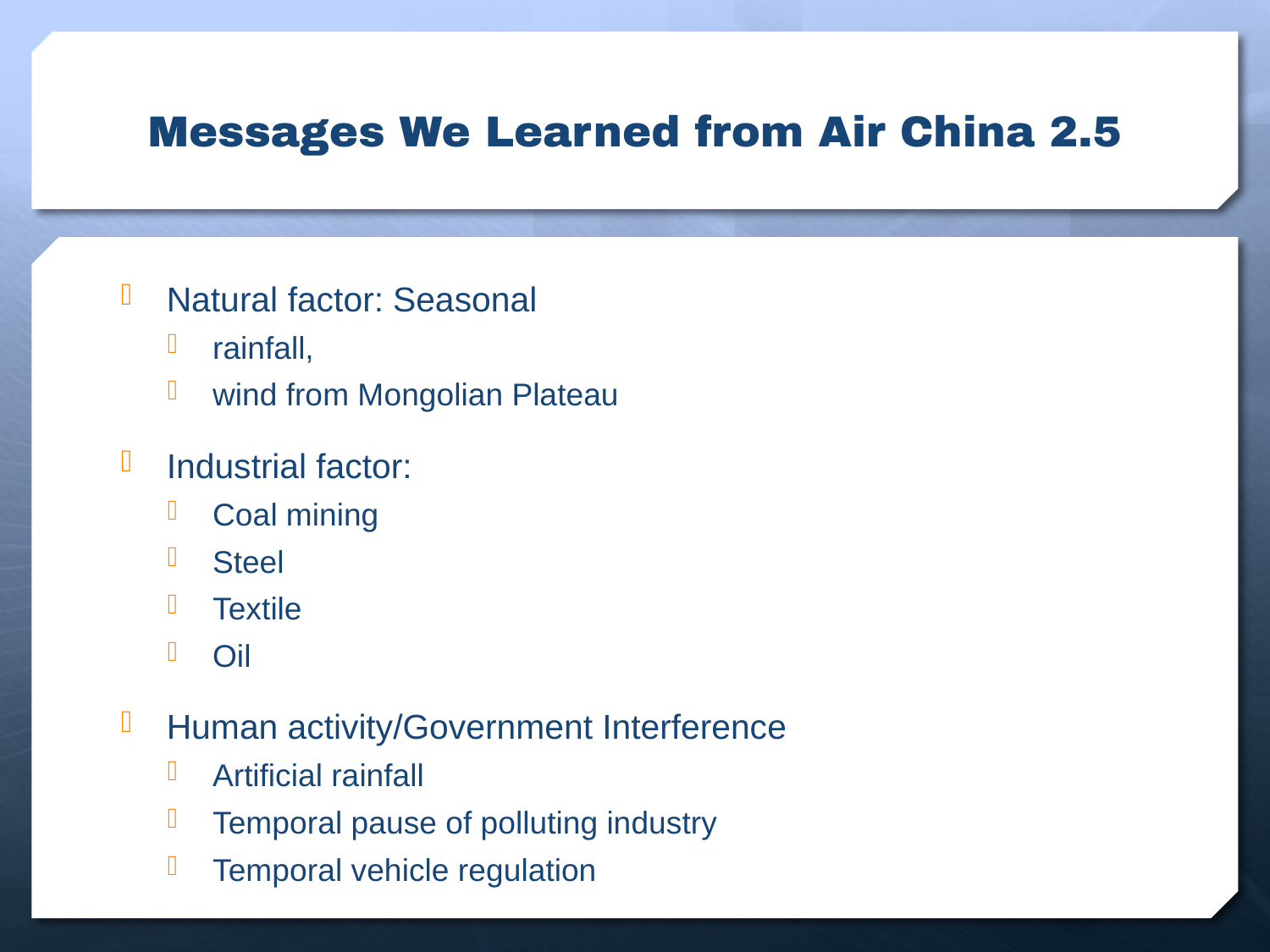

# Messages We Learned from Air China 2.5
Natural factor: Seasonal
rainfall,
wind from Mongolian Plateau
Industrial factor:
Coal mining
Steel
Textile
Oil
Human activity/Government Interference
Artificial rainfall
Temporal pause of polluting industry
Temporal vehicle regulation